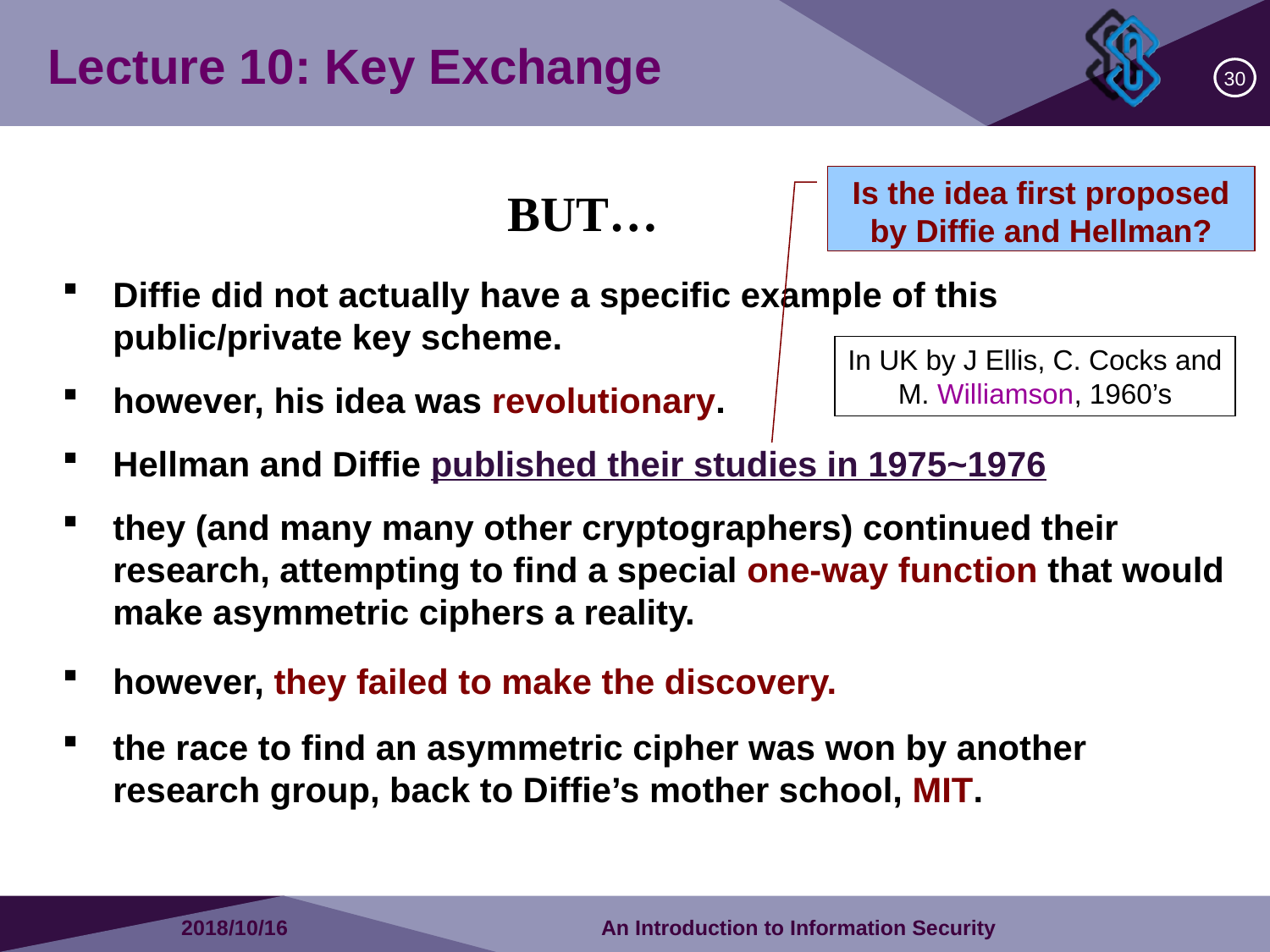

Lecture 10: Key Exchange
30
Is the idea first proposed by Diffie and Hellman?
BUT…
Diffie did not actually have a specific example of this public/private key scheme.
In UK by J Ellis, C. Cocks and M. Williamson, 1960’s
however, his idea was revolutionary.
Hellman and Diffie published their studies in 1975~1976
they (and many many other cryptographers) continued their research, attempting to find a special one-way function that would make asymmetric ciphers a reality.
however, they failed to make the discovery.
the race to find an asymmetric cipher was won by another research group, back to Diffie’s mother school, MIT.
2018/10/16
An Introduction to Information Security